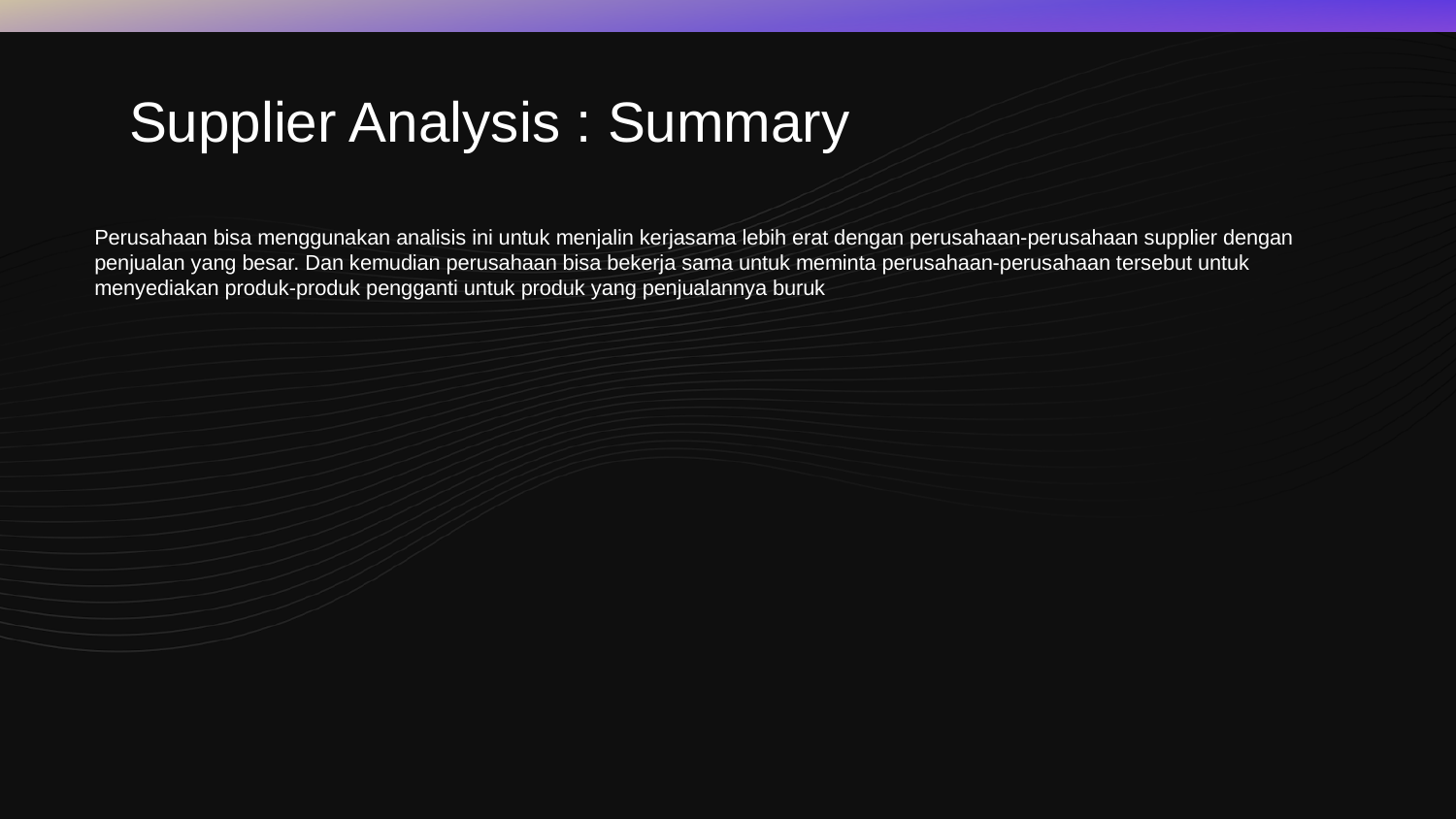

# Supplier Analysis : Summary
Perusahaan bisa menggunakan analisis ini untuk menjalin kerjasama lebih erat dengan perusahaan-perusahaan supplier dengan penjualan yang besar. Dan kemudian perusahaan bisa bekerja sama untuk meminta perusahaan-perusahaan tersebut untuk menyediakan produk-produk pengganti untuk produk yang penjualannya buruk